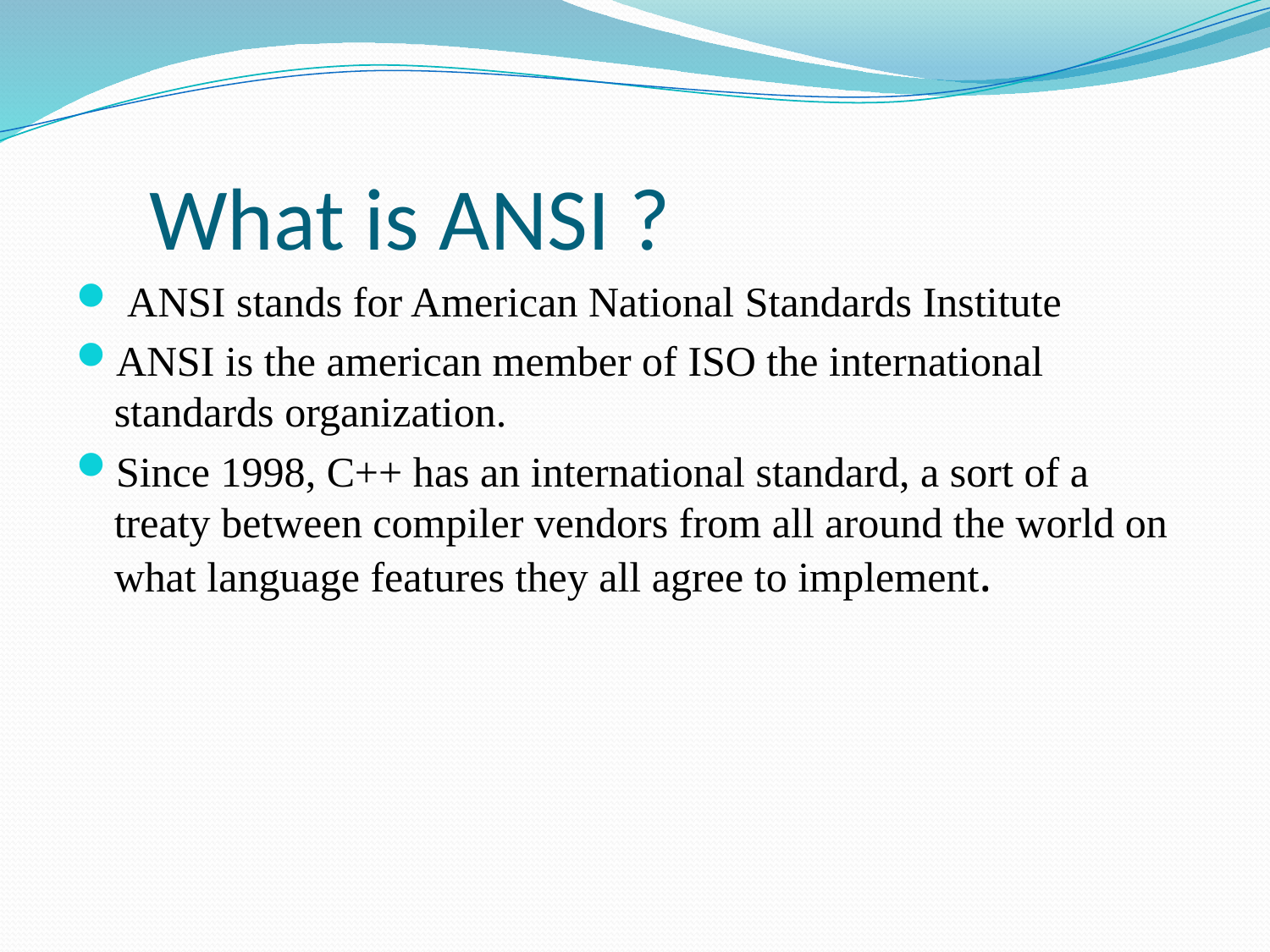

# What is ANSI ?
 ANSI stands for American National Standards Institute
ANSI is the american member of ISO the international standards organization.
Since 1998, C++ has an international standard, a sort of a treaty between compiler vendors from all around the world on what language features they all agree to implement.